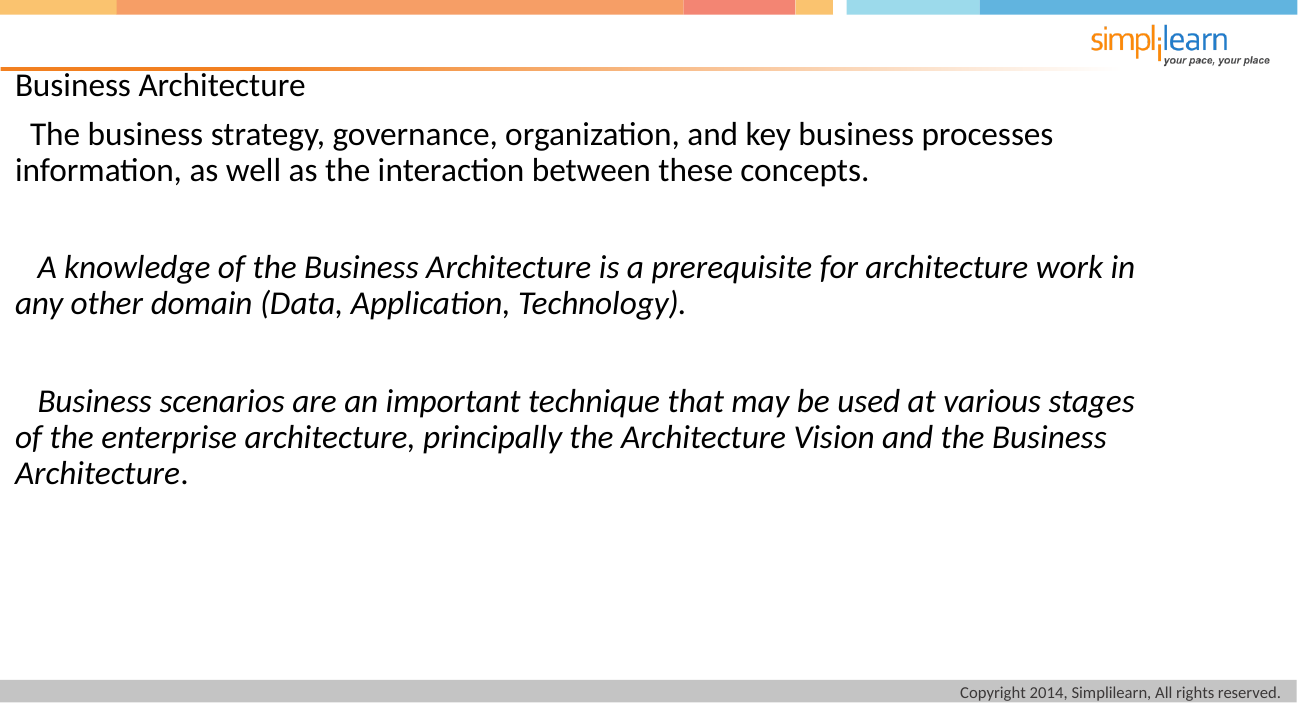

Business Architecture
  The business strategy, governance, organization, and key business processes information, as well as the interaction between these concepts.

   A knowledge of the Business Architecture is a prerequisite for architecture work in any other domain (Data, Application, Technology).

   Business scenarios are an important technique that may be used at various stages of the enterprise architecture, principally the Architecture Vision and the Business Architecture.